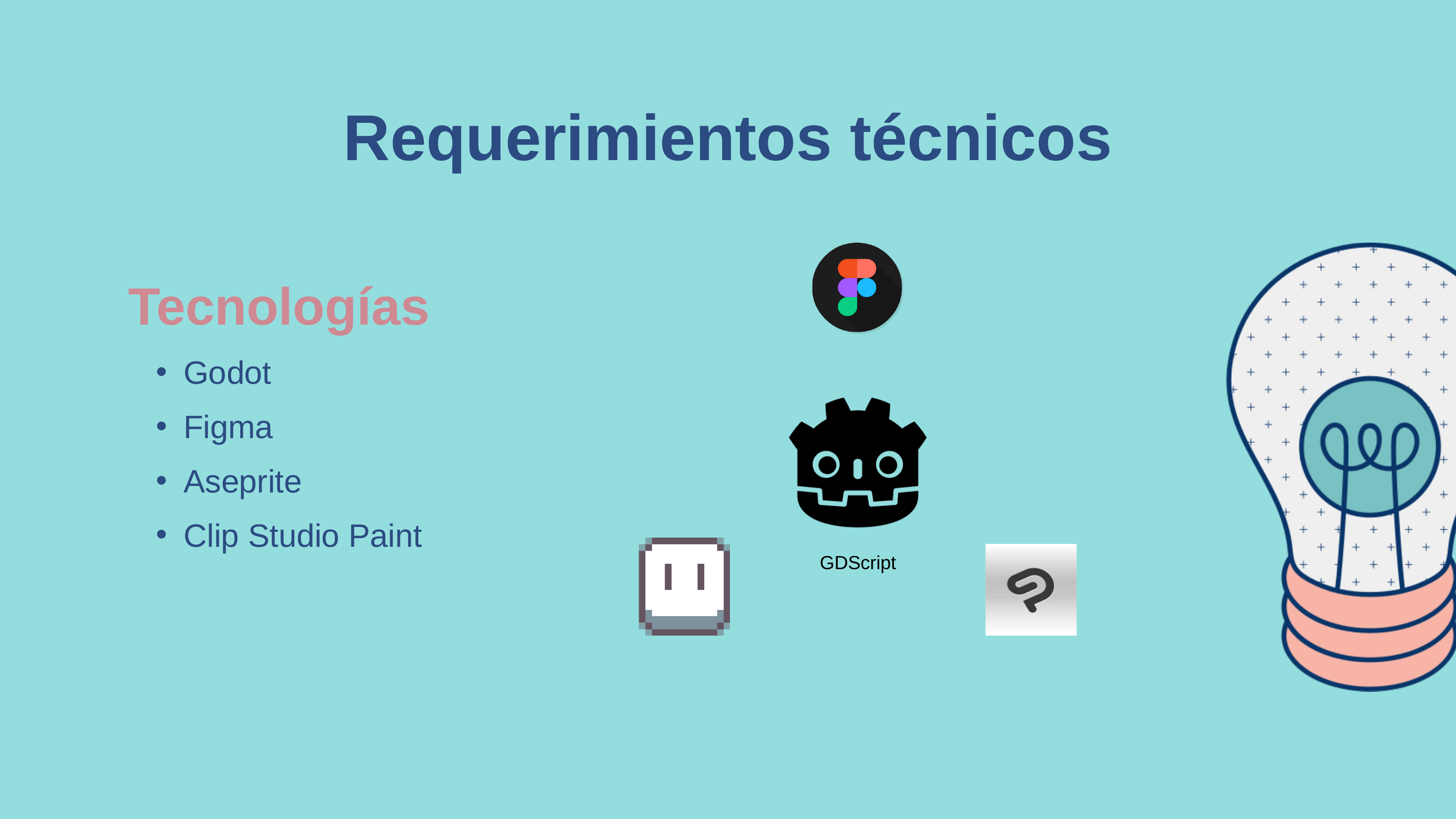

Requerimientos técnicos

Tecnologías
Godot
Figma
Aseprite
Clip Studio Paint

GDScript